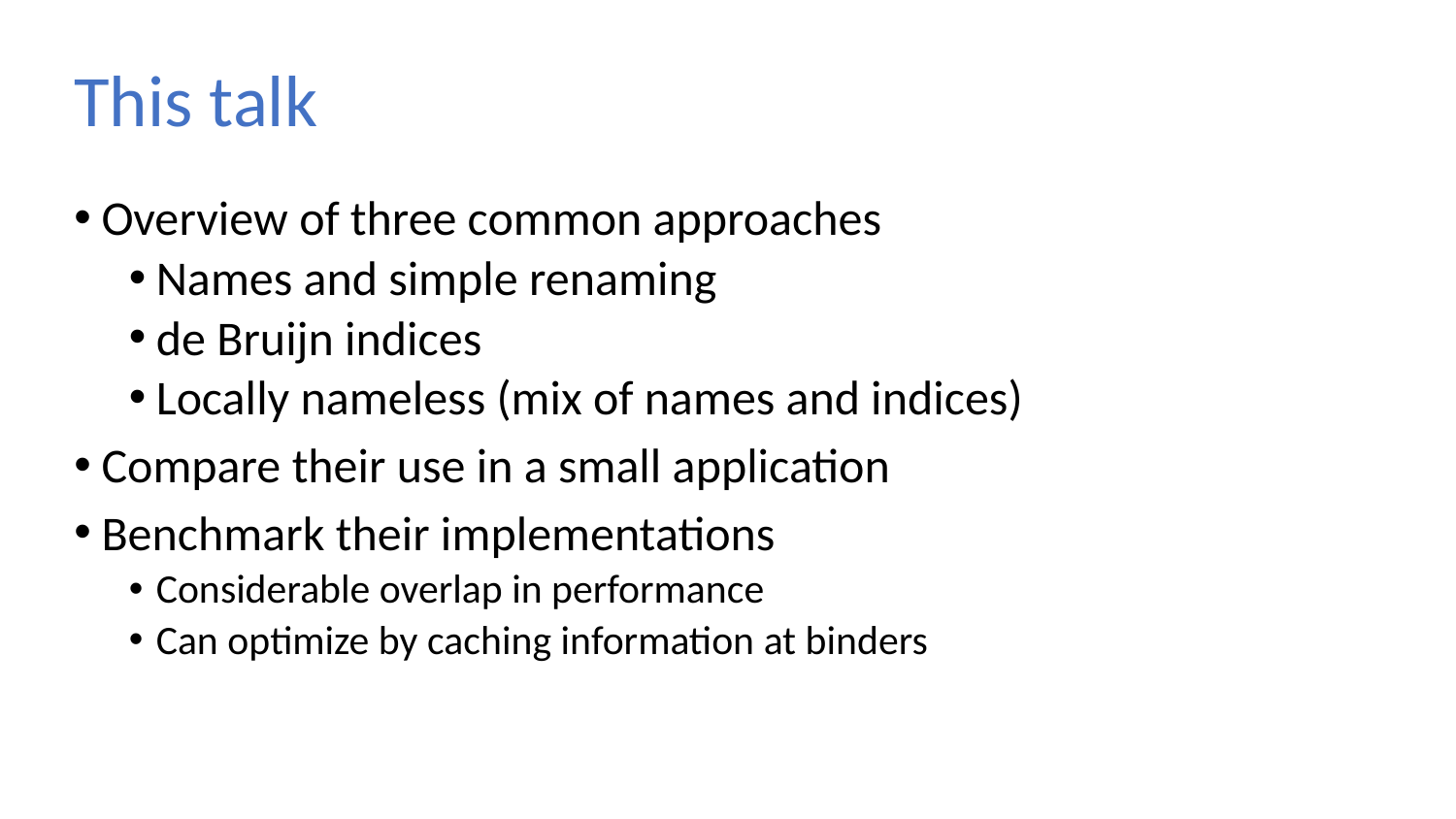

# This talk
Overview of three common approaches
Names and simple renaming
de Bruijn indices
Locally nameless (mix of names and indices)
Compare their use in a small application
Benchmark their implementations
Considerable overlap in performance
Can optimize by caching information at binders